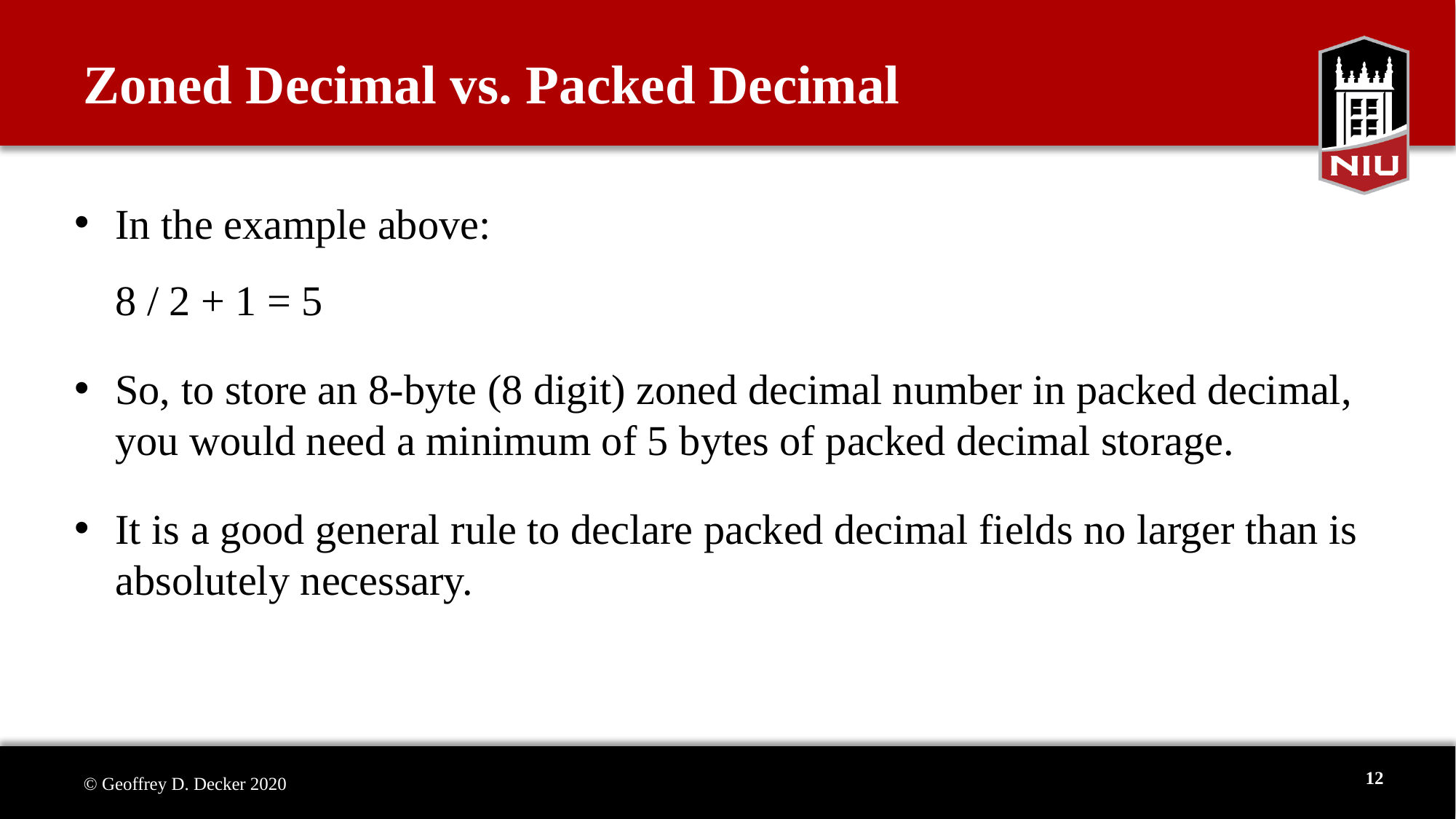

# Zoned Decimal vs. Packed Decimal
In the example above:
8 / 2 + 1 = 5

So, to store an 8-byte (8 digit) zoned decimal number in packed decimal, you would need a minimum of 5 bytes of packed decimal storage.

It is a good general rule to declare packed decimal fields no larger than is absolutely necessary.
12
© Geoffrey D. Decker 2020